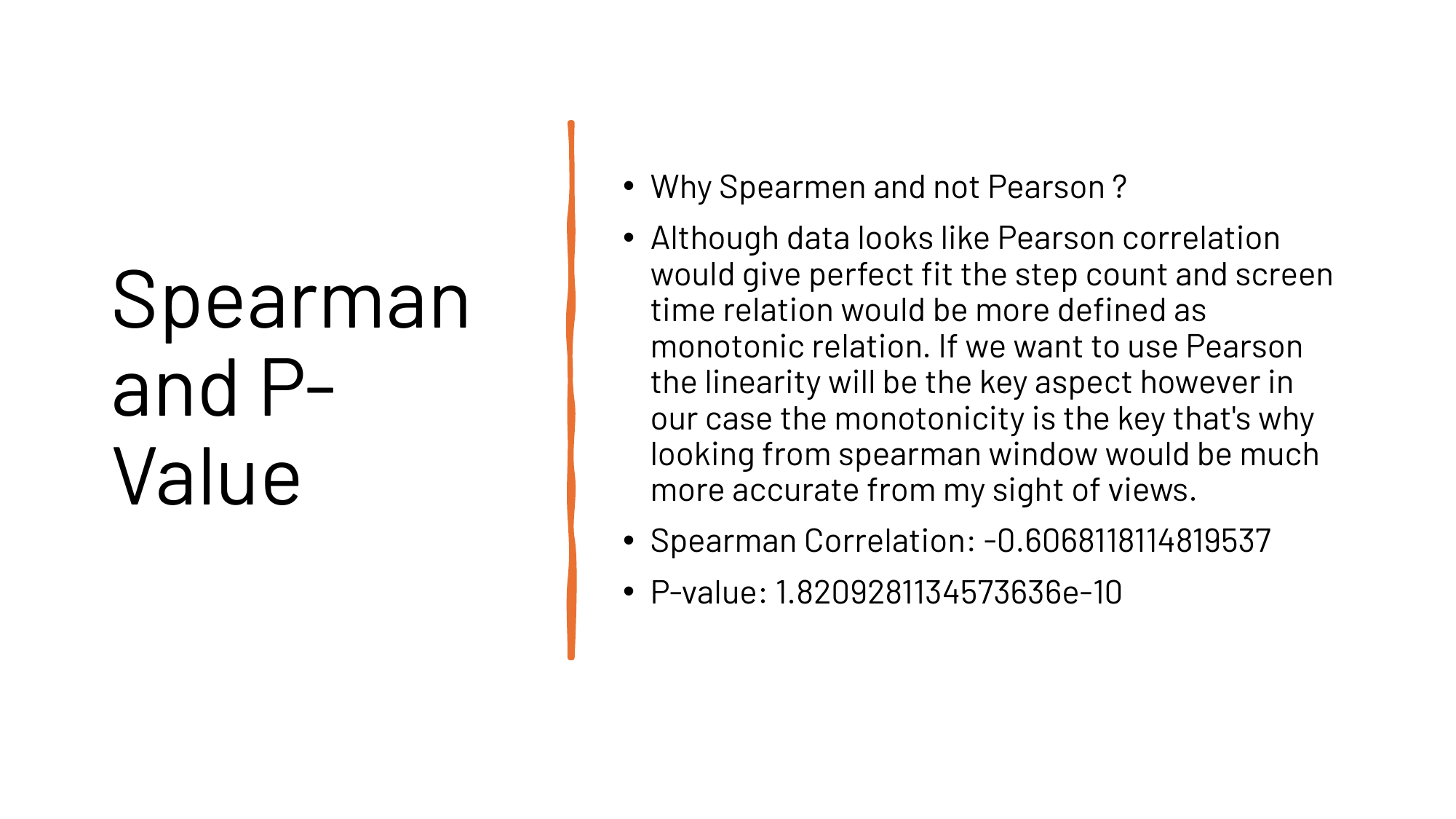

# Spearman and P-Value
Why Spearmen and not Pearson ?
Although data looks like Pearson correlation would give perfect fit the step count and screen time relation would be more defined as monotonic relation. If we want to use Pearson the linearity will be the key aspect however in our case the monotonicity is the key that's why looking from spearman window would be much more accurate from my sight of views.
Spearman Correlation: -0.6068118114819537
P-value: 1.8209281134573636e-10